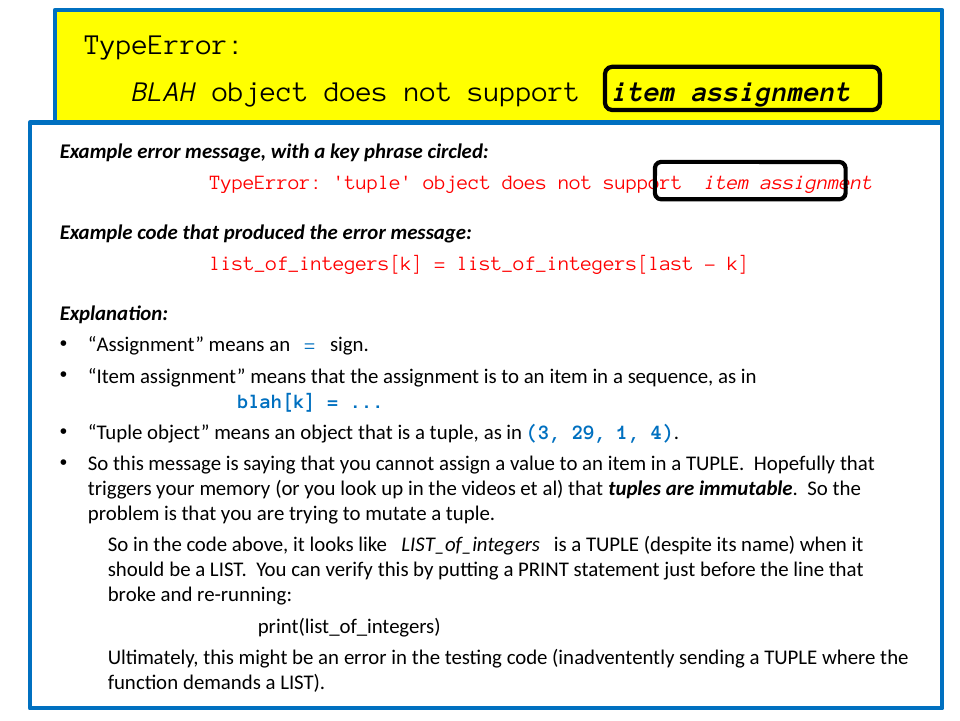

TypeError:
   BLAH object does not support  item assignment

Example error message, with a key phrase circled:
	TypeError: 'tuple' object does not support  item assignment
Example code that produced the error message:
	list_of_integers[k] = list_of_integers[last - k]
Explanation:
“Assignment” means an   =   sign.
“Item assignment” means that the assignment is to an item in a sequence, as in
	blah[k] = ...
“Tuple object” means an object that is a tuple, as in (3, 29, 1, 4).
So this message is saying that you cannot assign a value to an item in a TUPLE.  Hopefully that triggers your memory (or you look up in the videos et al) that tuples are immutable.  So the problem is that you are trying to mutate a tuple.
So in the code above, it looks like   LIST_of_integers   is a TUPLE (despite its name) when it should be a LIST.  You can verify this by putting a PRINT statement just before the line that broke and re-running:
	print(list_of_integers)
Ultimately, this might be an error in the testing code (inadventently sending a TUPLE where the function demands a LIST).